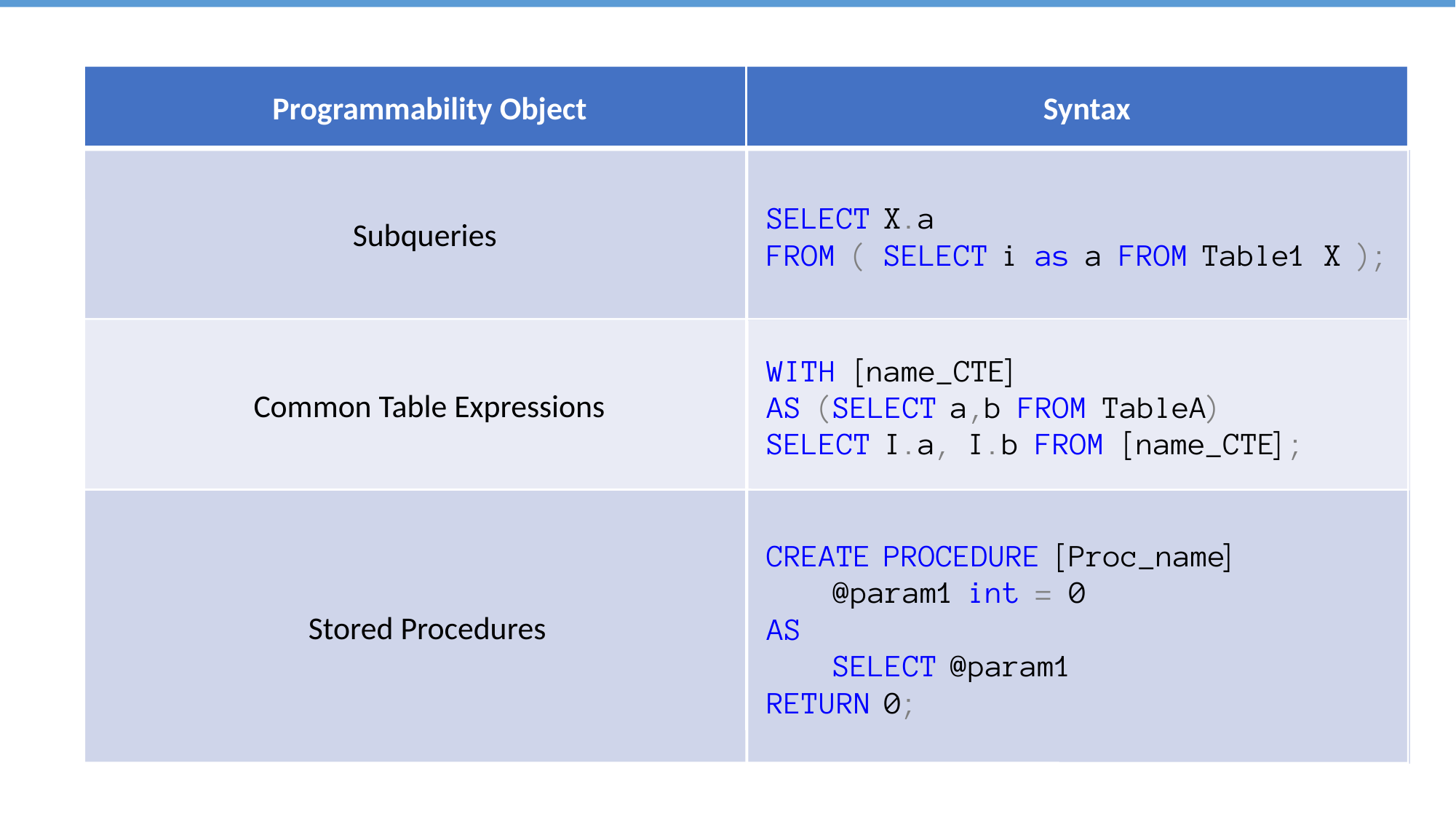

Programmability Object
Syntax

SELECT
X
.
a
FROM
(
SELECT
i
as
a
FROM
Table1 X
);
Subqueries

WITH
[
name_CTE
]
AS
(
SELECT
a
,
b
FROM
TableA
)
SELECT
I
.
a
,
I
.
b
FROM
[
name_CTE
]
;
Common Table Expressions

CREATE
PROCEDURE
[
Proc_name
]
@param1
int
=
0
AS
SELECT
@param1
RETURN
0
;
Stored Procedures